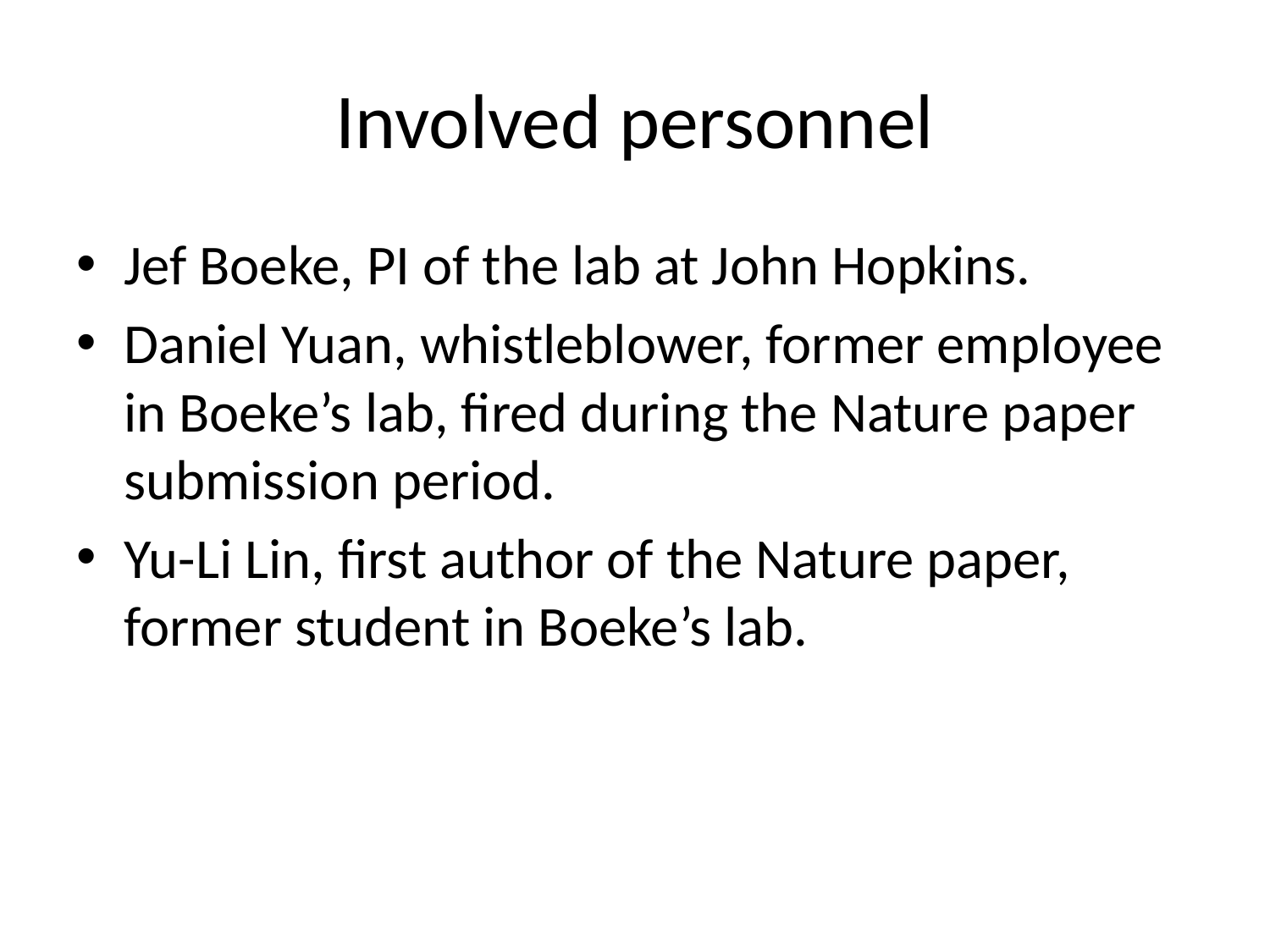

# Involved personnel
Jef Boeke, PI of the lab at John Hopkins.
Daniel Yuan, whistleblower, former employee in Boeke’s lab, fired during the Nature paper submission period.
Yu-Li Lin, first author of the Nature paper, former student in Boeke’s lab.